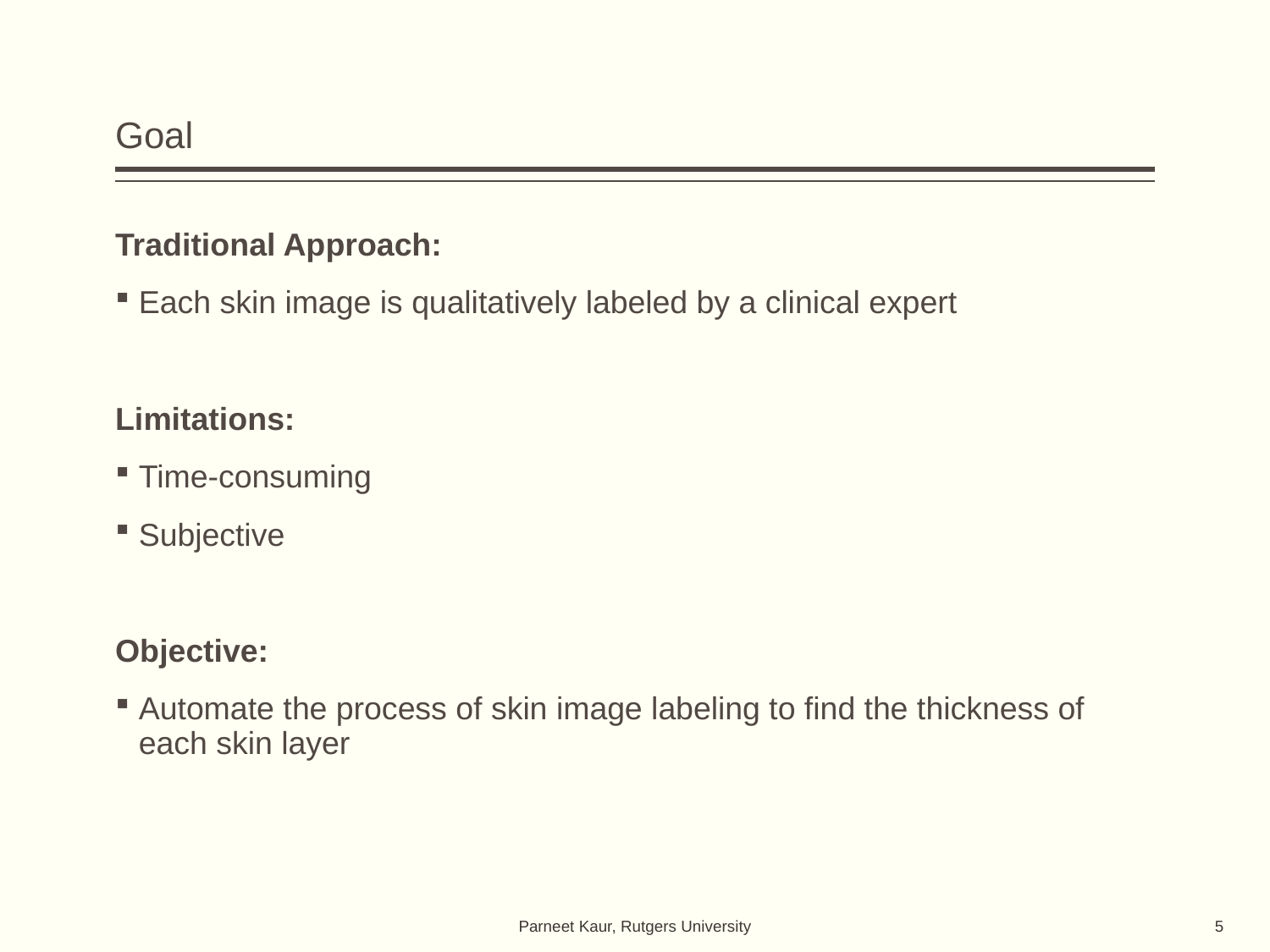

# Goal
Traditional Approach:
Each skin image is qualitatively labeled by a clinical expert

Limitations:
Time-consuming
Subjective

Objective:
Automate the process of skin image labeling to find the thickness of each skin layer

Parneet Kaur, Rutgers University
5